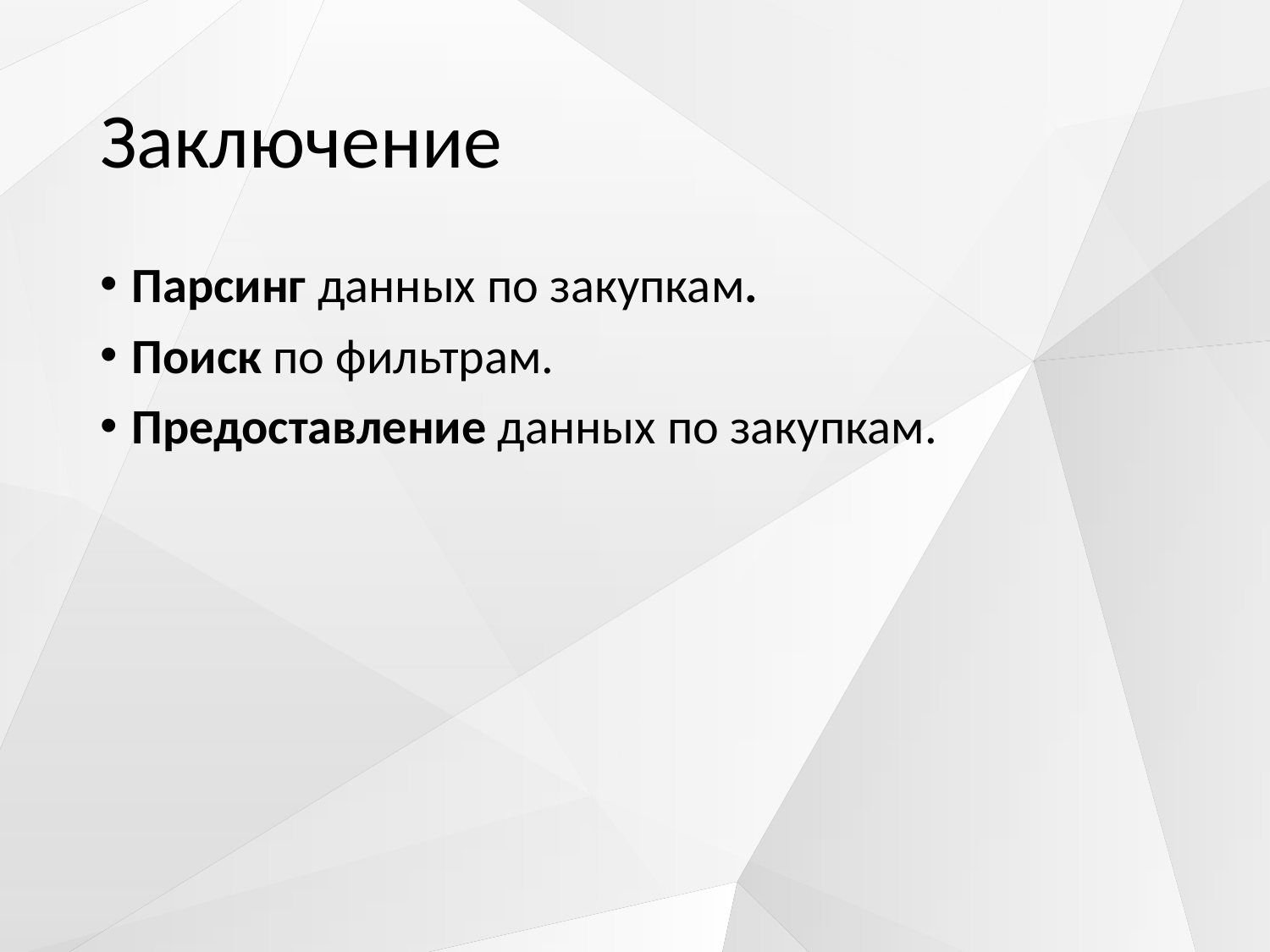

# Заключение​
Парсинг данных по закупкам.
Поиск по фильтрам.
Предоставление данных по закупкам.